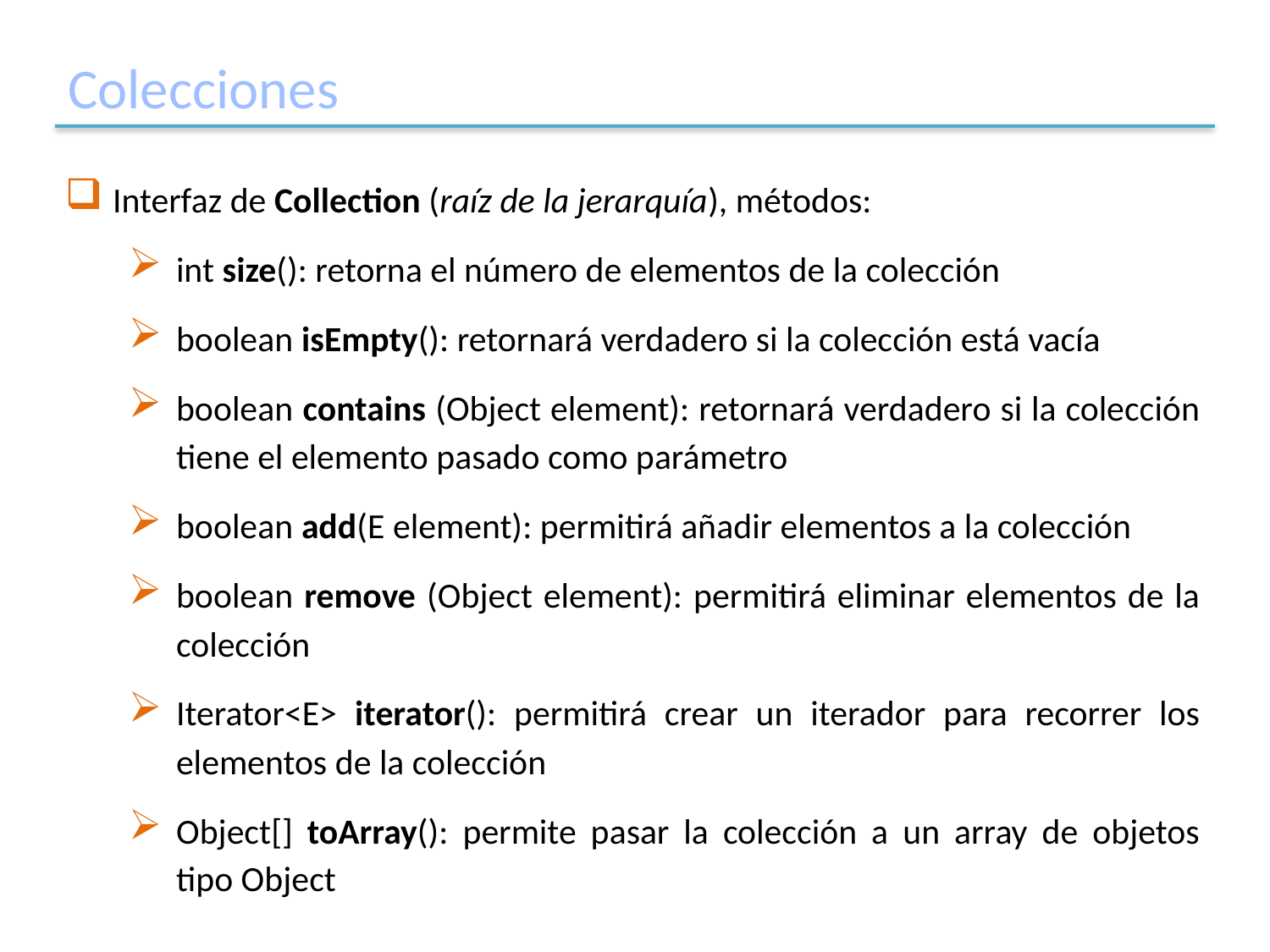

# Colecciones
Interfaz de Collection (raíz de la jerarquía), métodos:
int size(): retorna el número de elementos de la colección
boolean isEmpty(): retornará verdadero si la colección está vacía
boolean contains (Object element): retornará verdadero si la colección tiene el elemento pasado como parámetro
boolean add(E element): permitirá añadir elementos a la colección
boolean remove (Object element): permitirá eliminar elementos de la colección
Iterator<E> iterator(): permitirá crear un iterador para recorrer los elementos de la colección
Object[] toArray(): permite pasar la colección a un array de objetos tipo Object